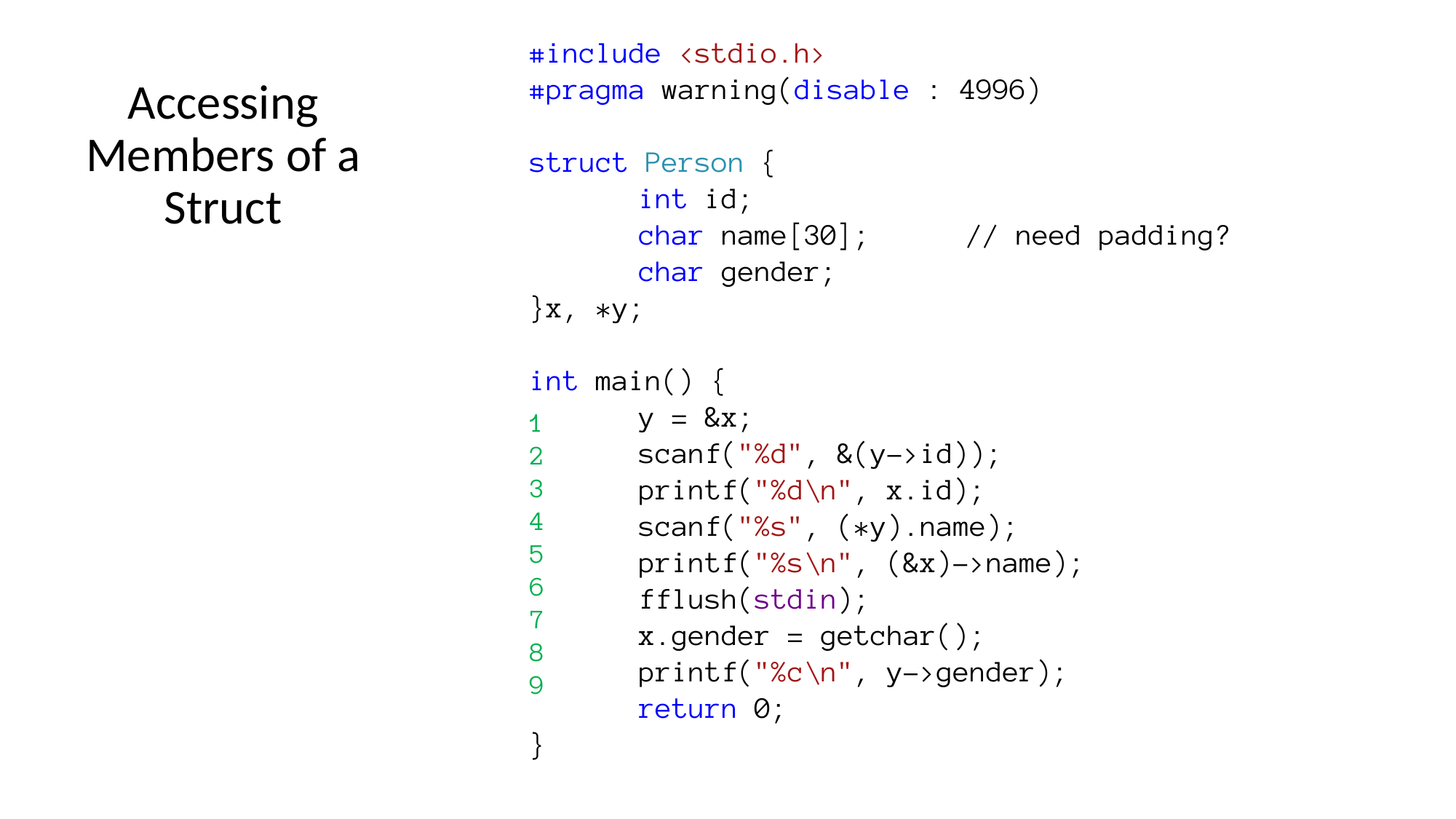

#include <stdio.h>
#pragma warning(disable : 4996)

struct Person {
	int id;
	char name[30];	// need padding?
	char gender;
}x, *y;

int main() {
	y = &x;
	scanf("%d", &(y->id));
	printf("%d\n", x.id);
	scanf("%s", (*y).name);
	printf("%s\n", (&x)->name);
	fflush(stdin);
	x.gender = getchar();
	printf("%c\n", y->gender);
	return 0;
}

Accessing Members of a Struct
1
2
3
4
5
6
7
8
9